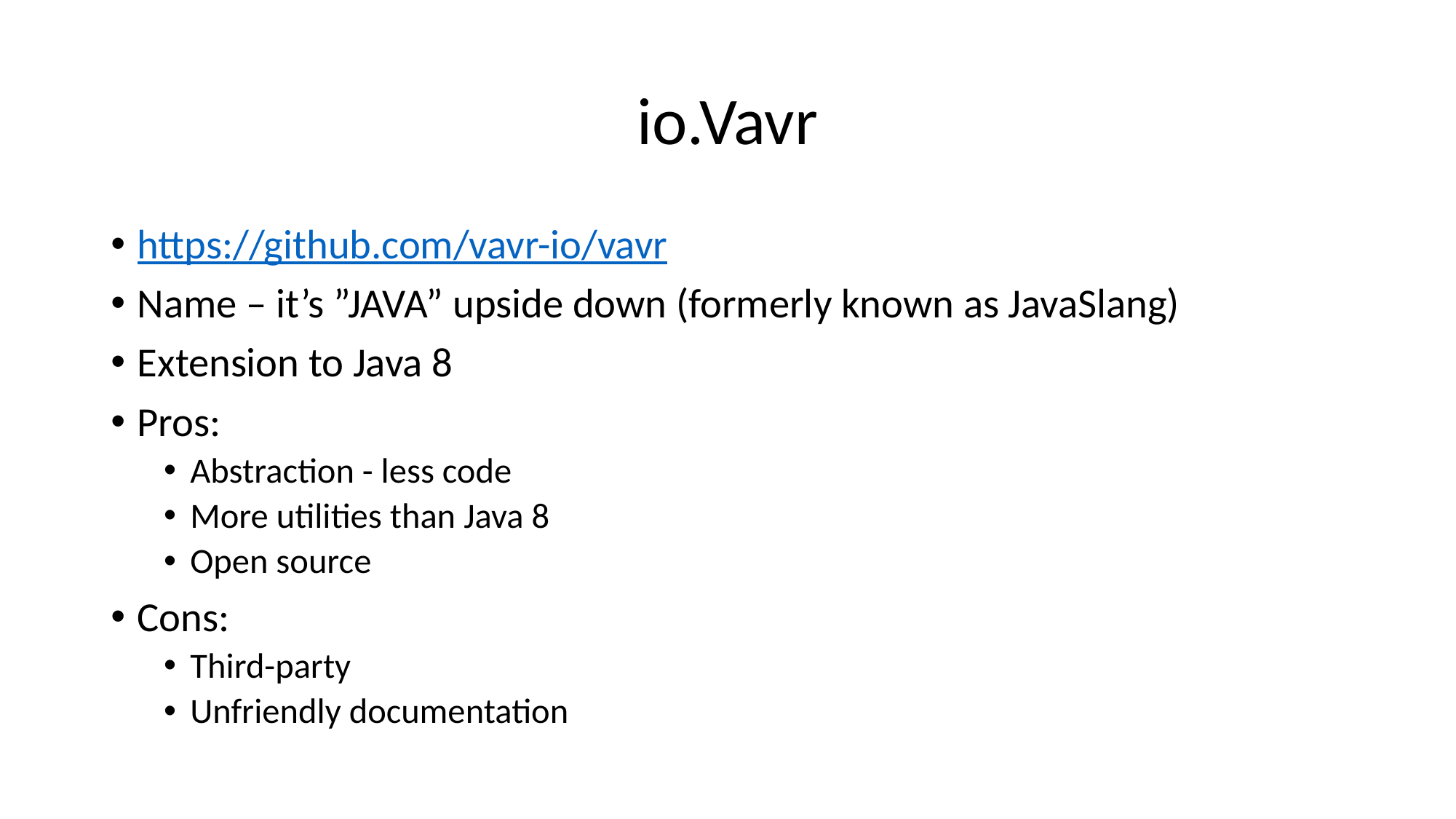

# io.Vavr
https://github.com/vavr-io/vavr
Name – it’s ”JAVA” upside down (formerly known as JavaSlang)
Extension to Java 8
Pros:
Abstraction - less code
More utilities than Java 8
Open source
Cons:
Third-party
Unfriendly documentation